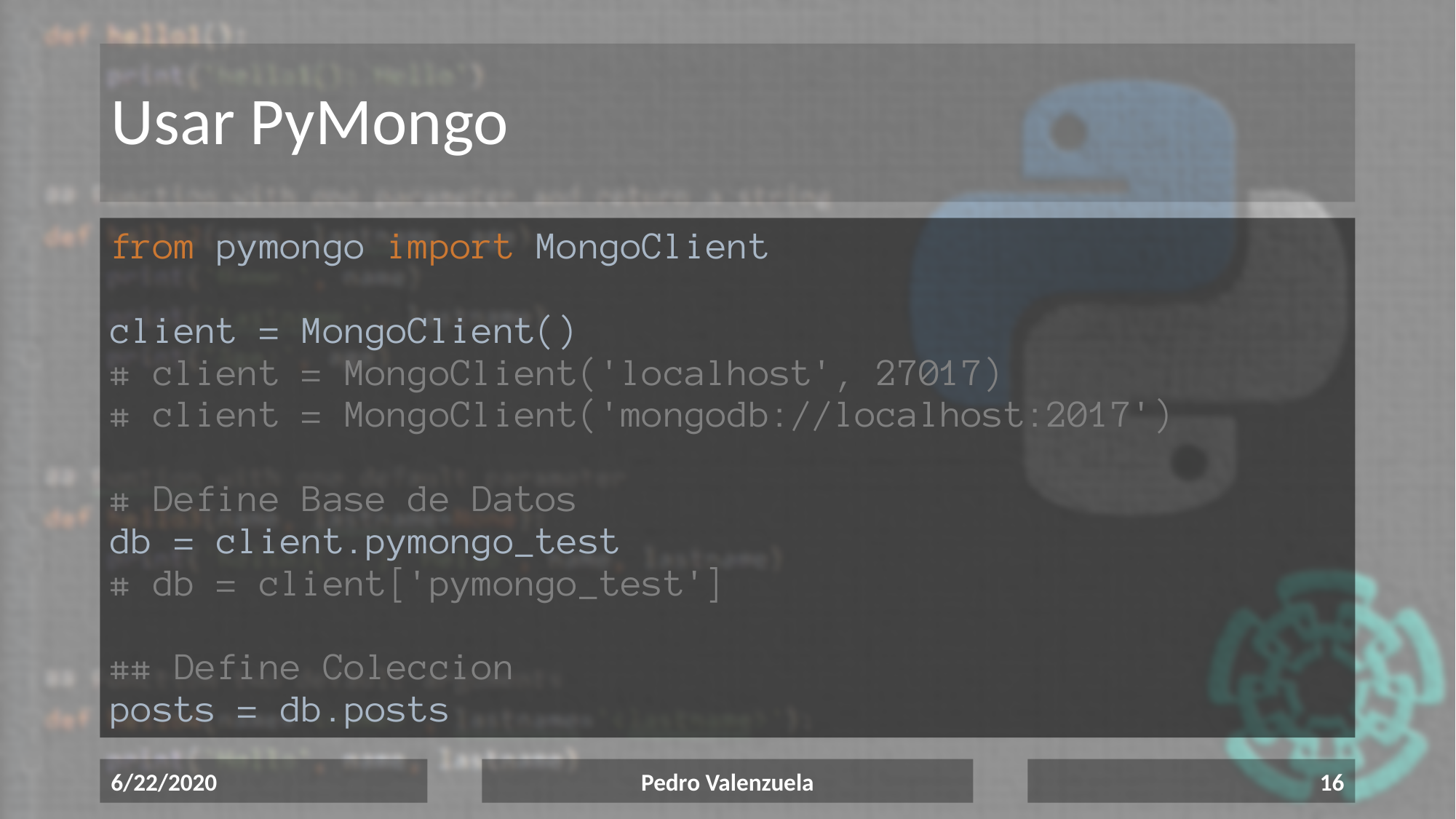

# Usar PyMongo
from pymongo import MongoClient
client = MongoClient()
# client = MongoClient('localhost', 27017)
# client = MongoClient('mongodb://localhost:2017')
# Define Base de Datos
db = client.pymongo_test
# db = client['pymongo_test']
## Define Coleccion
posts = db.posts
6/22/2020
Pedro Valenzuela
16